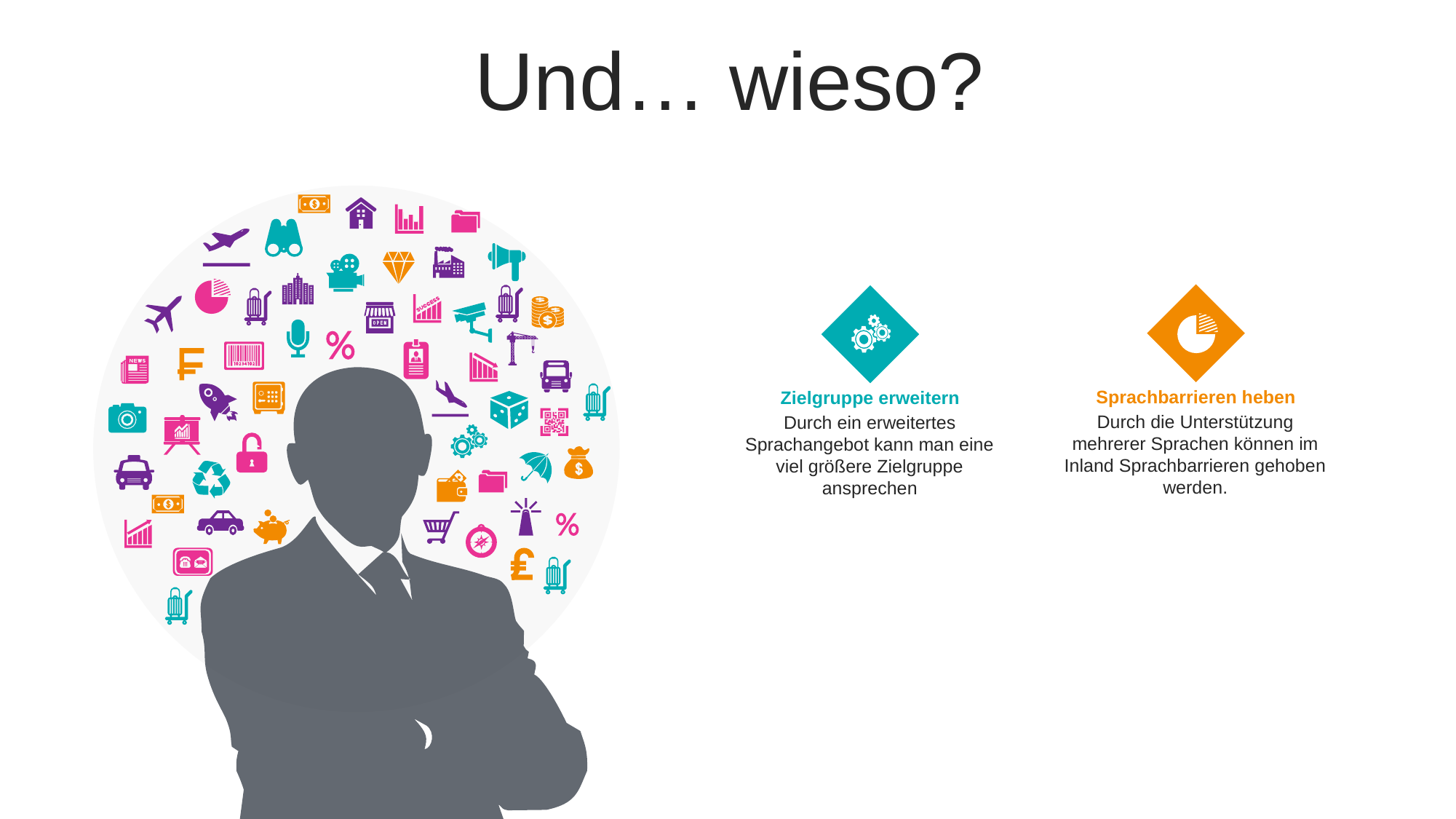

Und… wieso?

Sprachbarrieren heben
Durch die Unterstützung mehrerer Sprachen können im Inland Sprachbarrieren gehoben werden.
Zielgruppe erweitern
Durch ein erweitertes Sprachangebot kann man eine viel größere Zielgruppe ansprechen